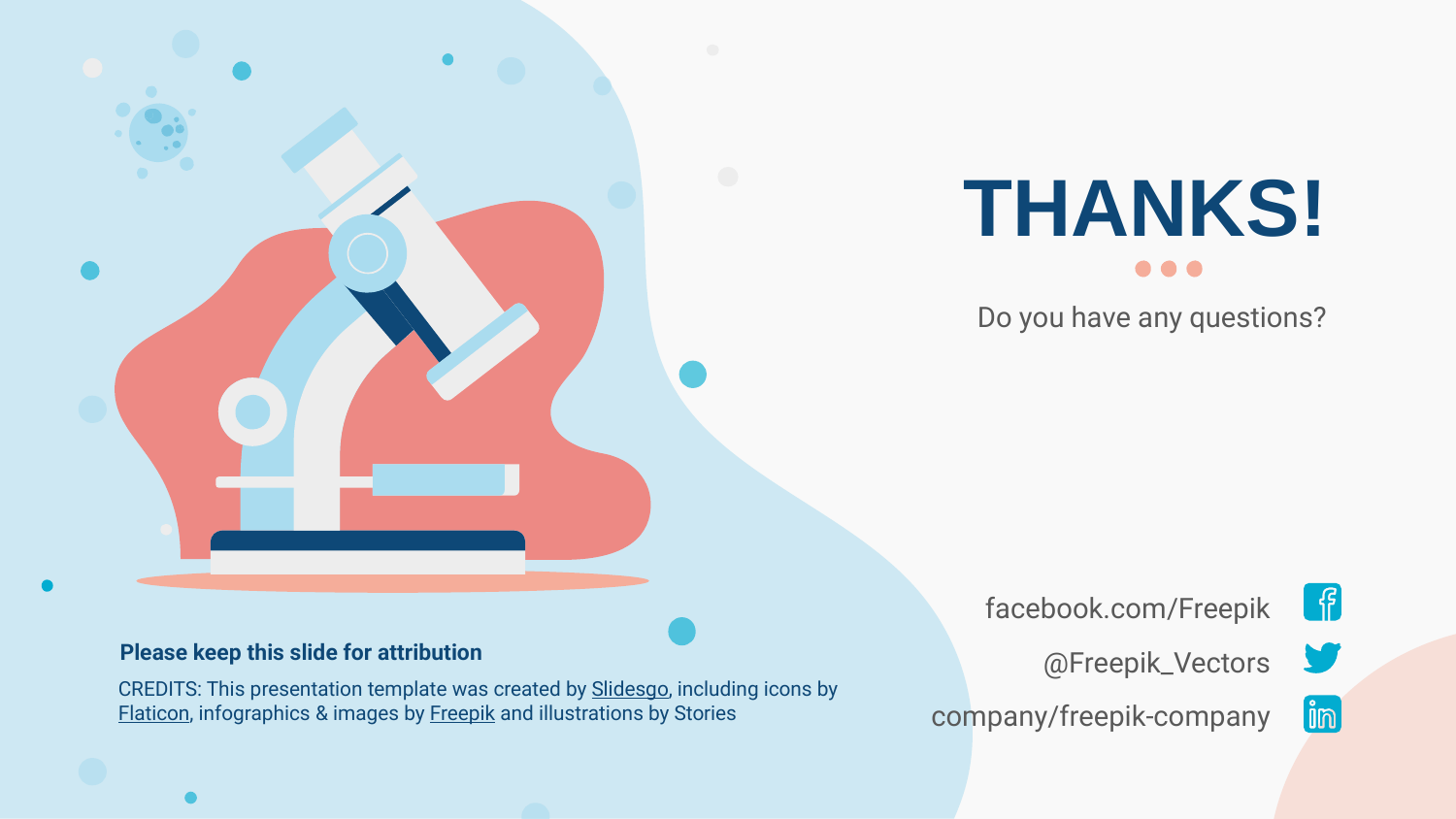

# THANKS!

Do you have any questions?
facebook.com/Freepik
@Freepik_Vectors
company/freepik-company

Please keep this slide for attribution